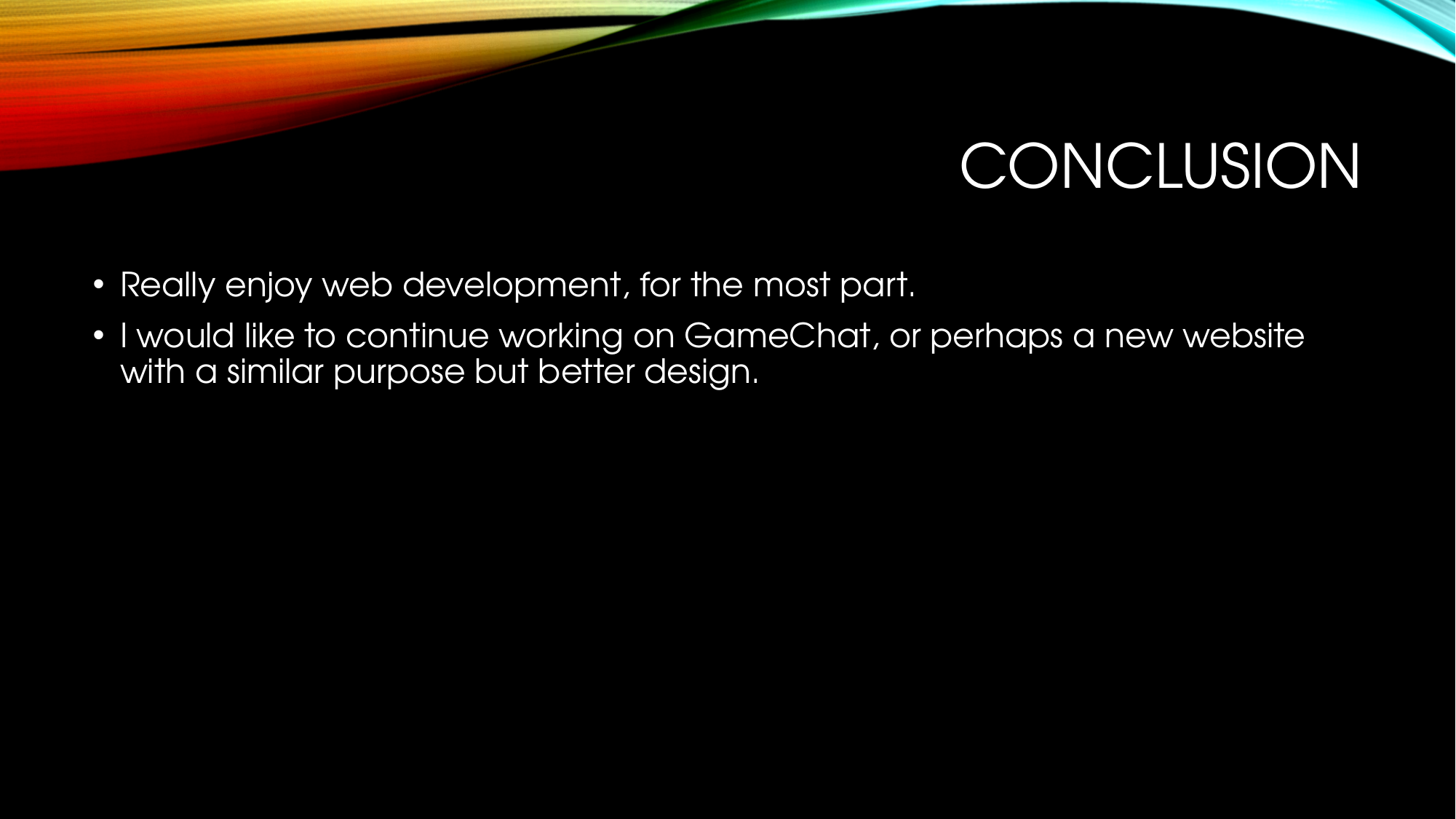

# Conclusion
Really enjoy web development, for the most part.
I would like to continue working on GameChat, or perhaps a new website with a similar purpose but better design.